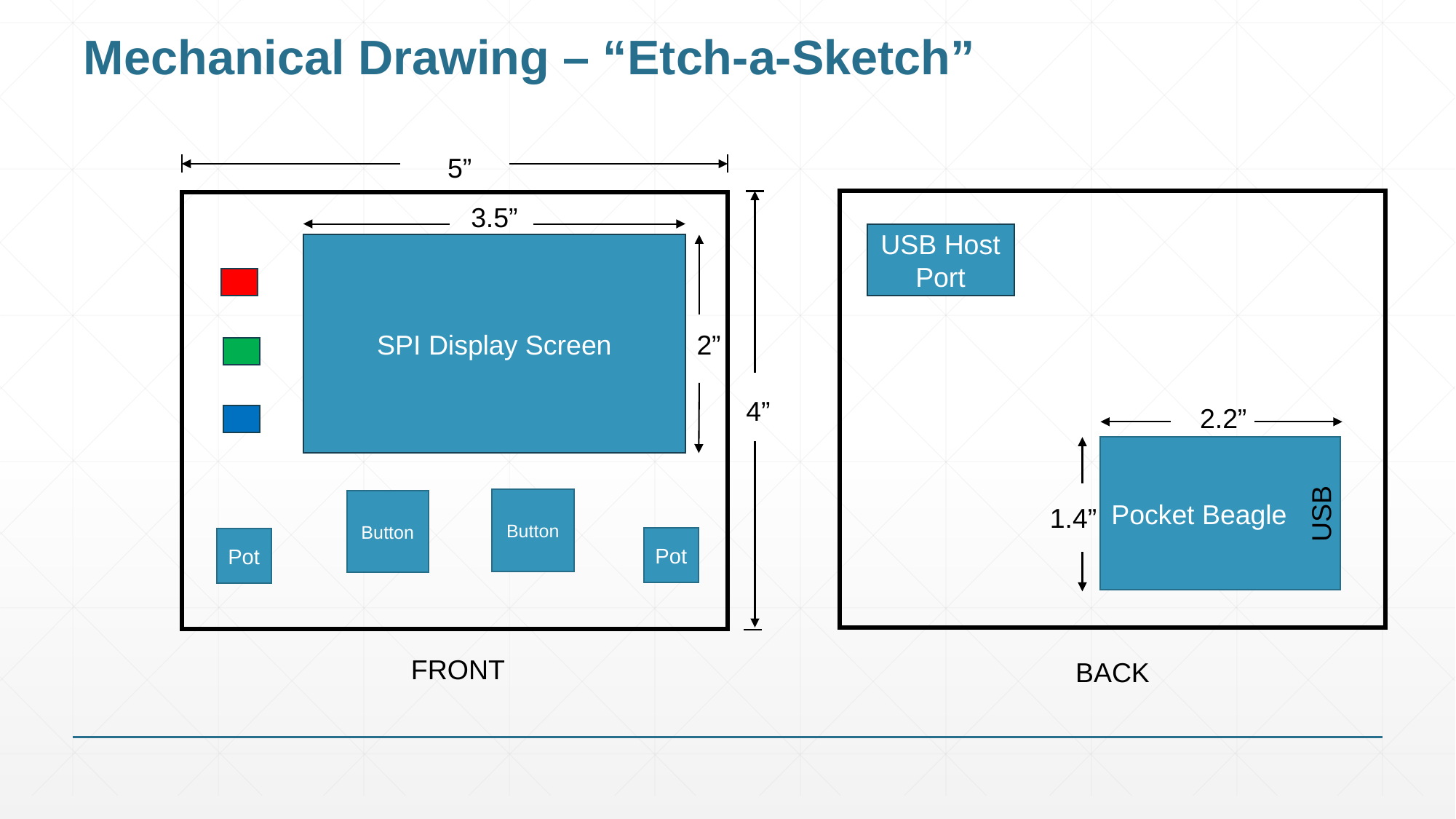

# Mechanical Drawing – “Etch-a-Sketch”
5”

3.5”
USB Host Port
SPI Display Screen

2”

4”
2.2”

Pocket Beagle
Button
Button
USB
1.4”
Pot
Pot
FRONT
BACK